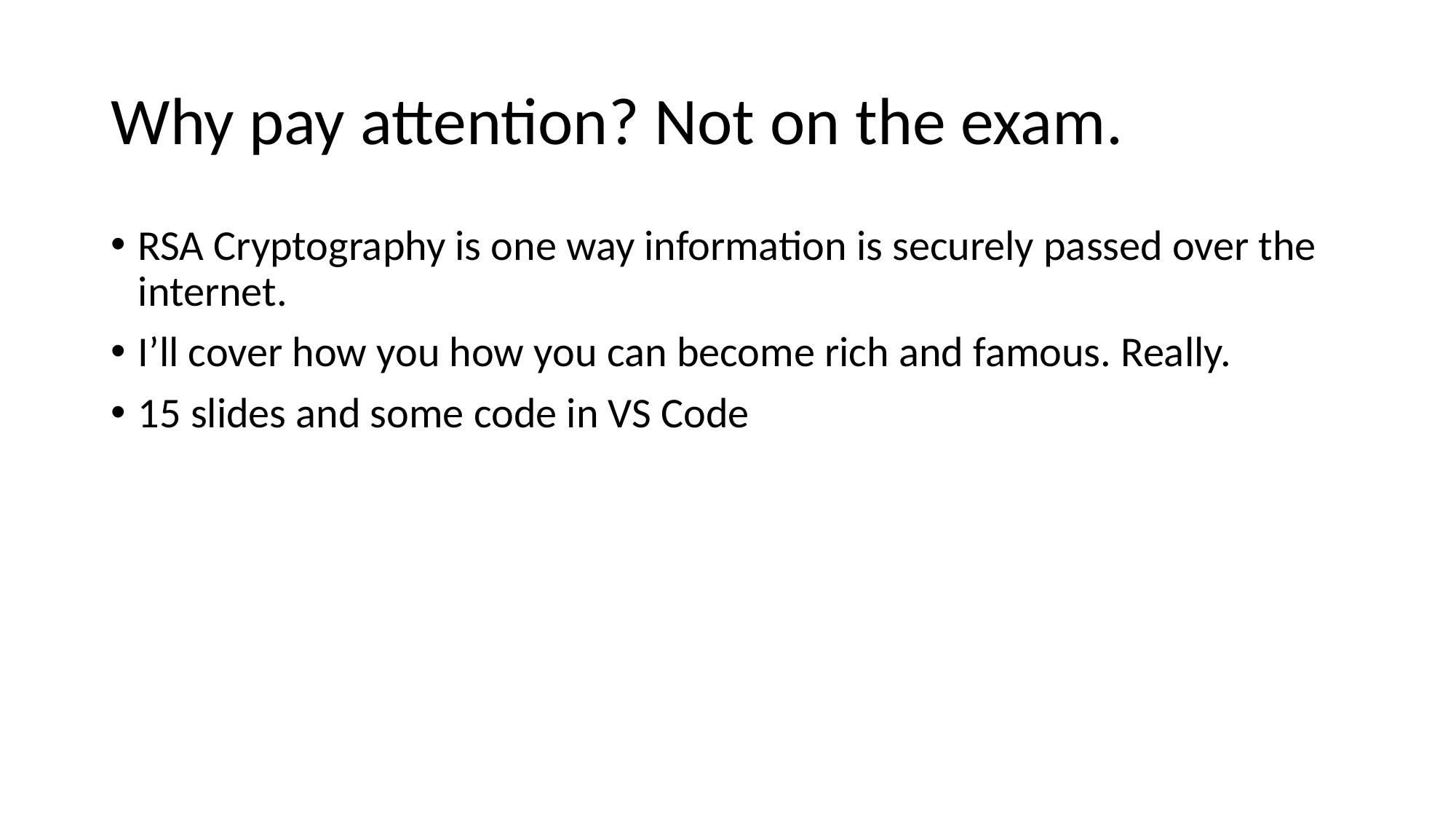

# Why pay attention? Not on the exam.
RSA Cryptography is one way information is securely passed over the internet.
I’ll cover how you how you can become rich and famous. Really.
15 slides and some code in VS Code